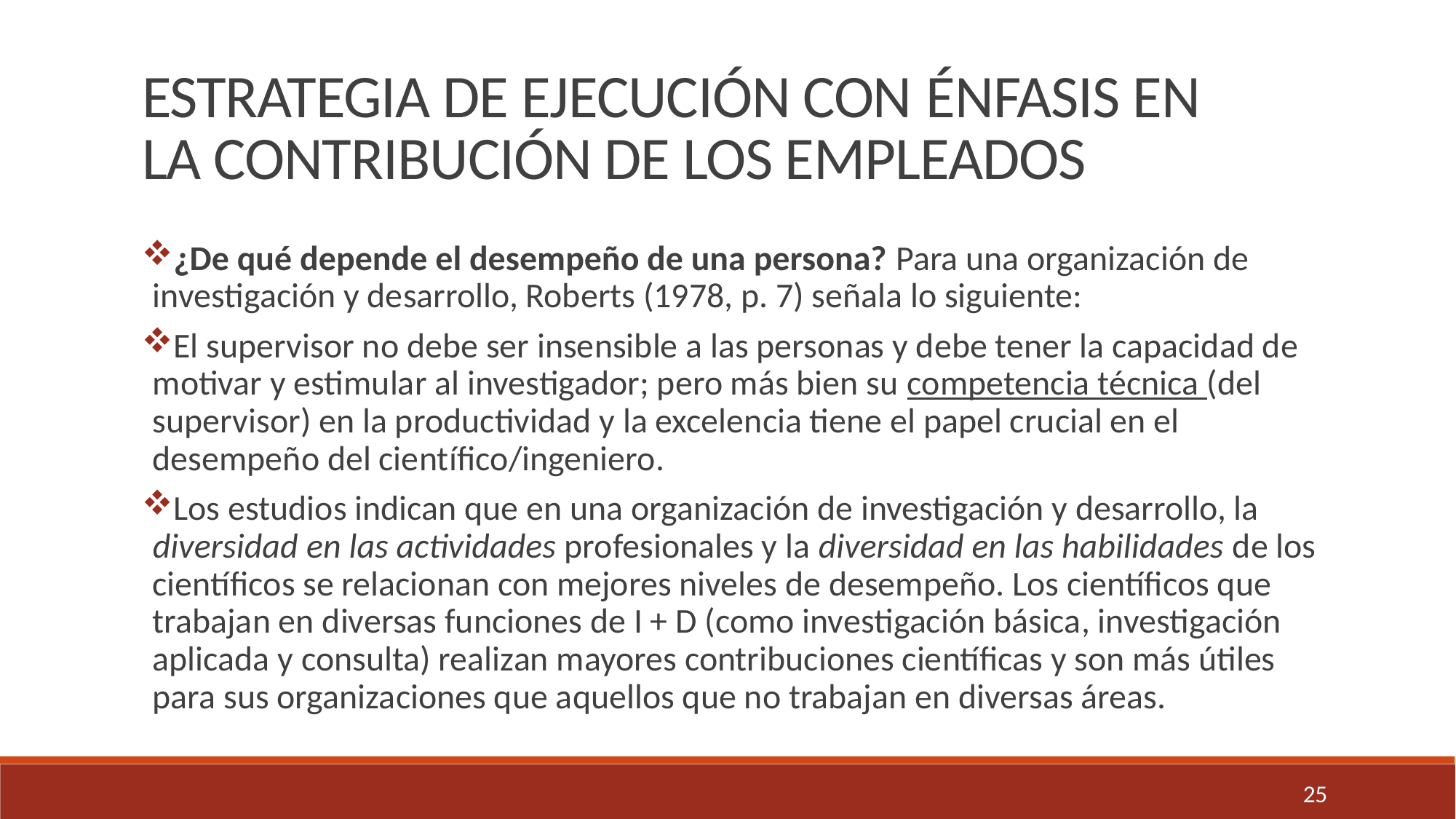

ESTRATEGIA DE EJECUCIÓN CON ÉNFASIS EN
LA CONTRIBUCIÓN DE LOS EMPLEADOS
¿De qué depende el desempeño de una persona? Para una organización de investigación y desarrollo, Roberts (1978, p. 7) señala lo siguiente:
El supervisor no debe ser insensible a las personas y debe tener la capacidad de motivar y estimular al investigador; pero más bien su competencia técnica (del supervisor) en la productividad y la excelencia tiene el papel crucial en el desempeño del científico/ingeniero.
Los estudios indican que en una organización de investigación y desarrollo, la diversidad en las actividades profesionales y la diversidad en las habilidades de los científicos se relacionan con mejores niveles de desempeño. Los científicos que trabajan en diversas funciones de I + D (como investigación básica, investigación aplicada y consulta) realizan mayores contribuciones científicas y son más útiles para sus organizaciones que aquellos que no trabajan en diversas áreas.
25